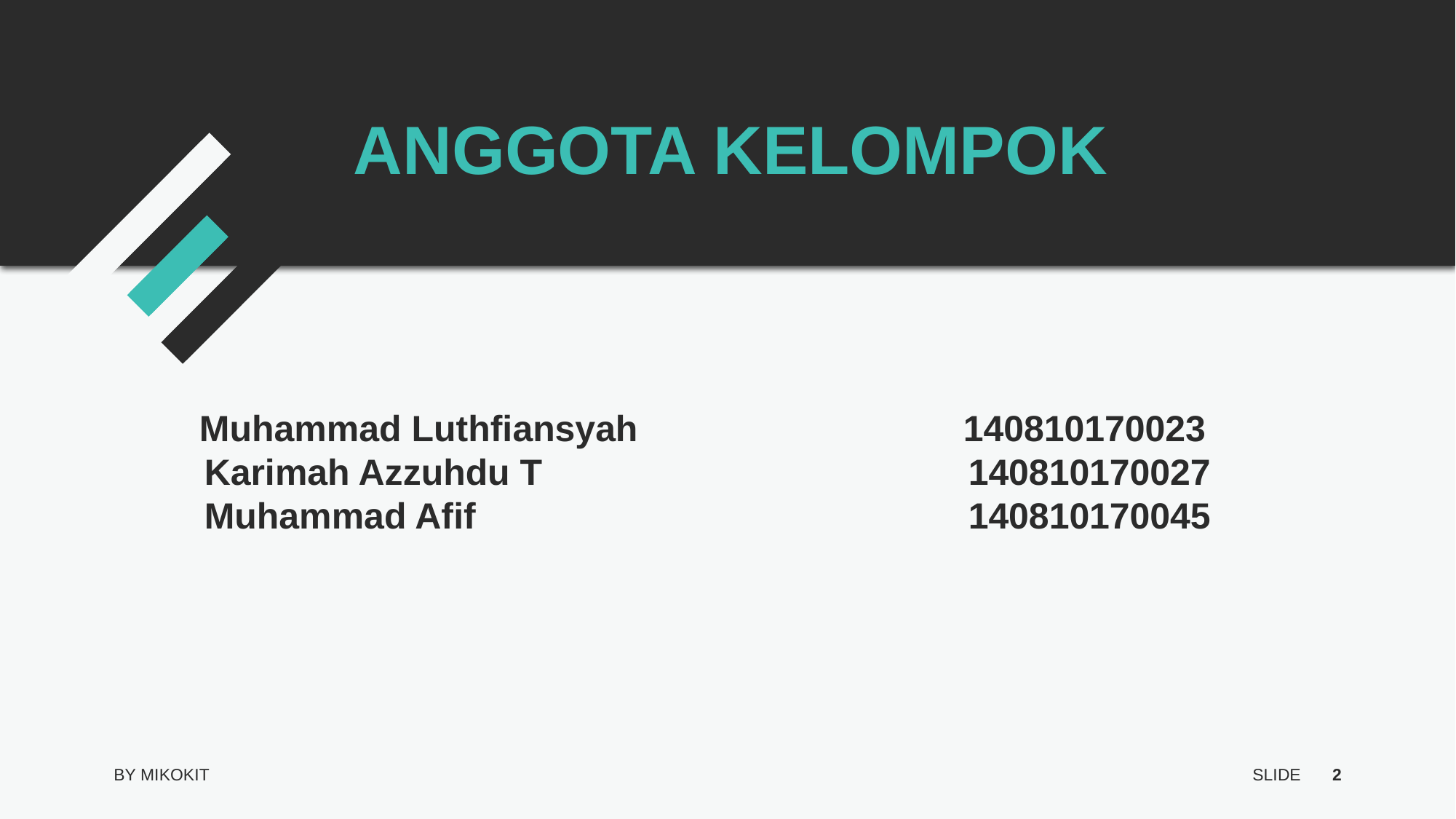

ANGGOTA KELOMPOK

Muhammad Luthfiansyah			140810170023
Karimah Azzuhdu T			 	140810170027
Muhammad Afif					140810170045